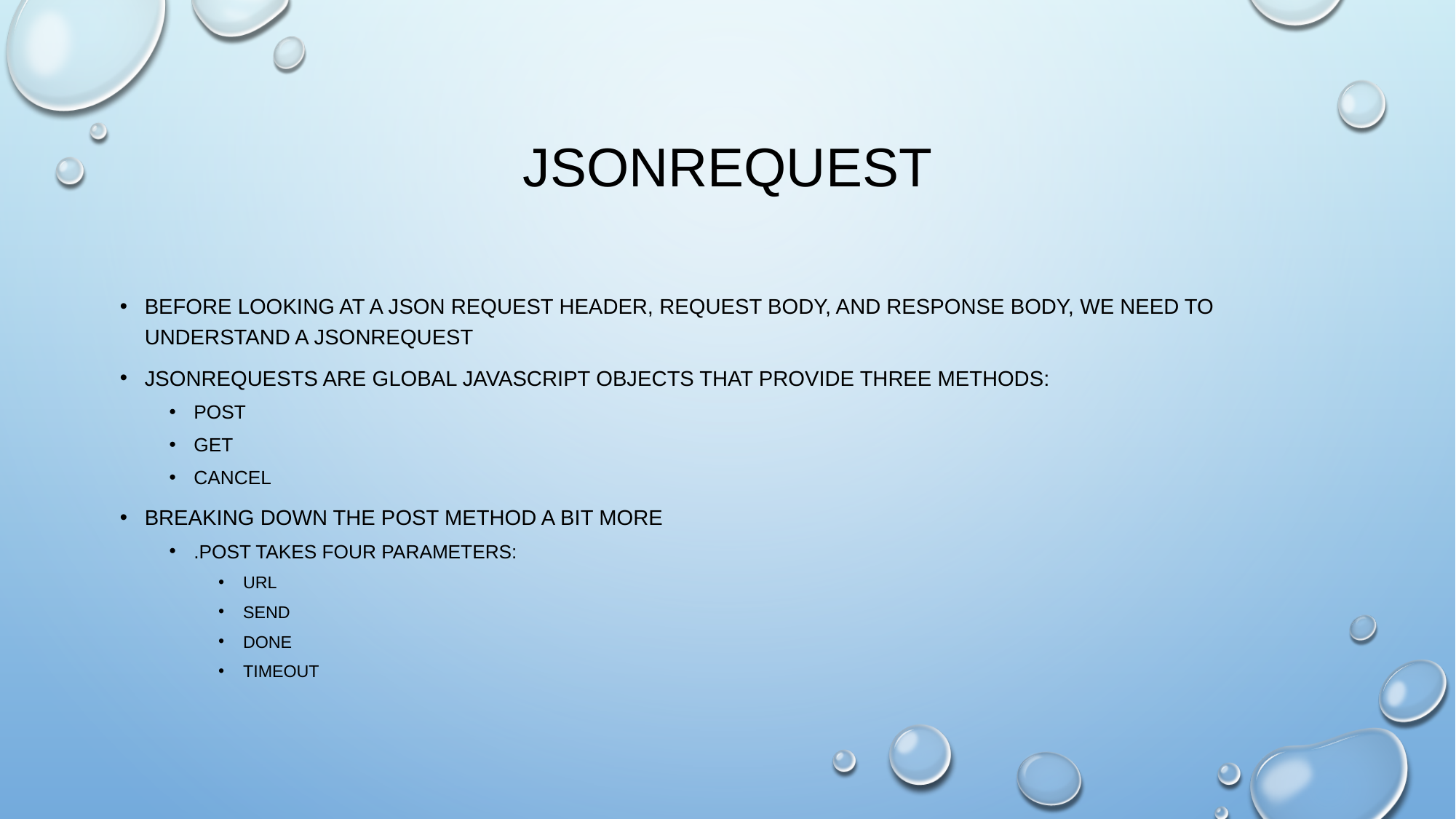

# JSONRequest
Before looking at a json request header, request body, and response body, we need to understand a JSONRequest
JSONRequests are global JavaScript objects that provide three methods:
Post
Get
Cancel
Breaking down the post method a bit more
.post takes four parameters:
url
Send
Done
timeout